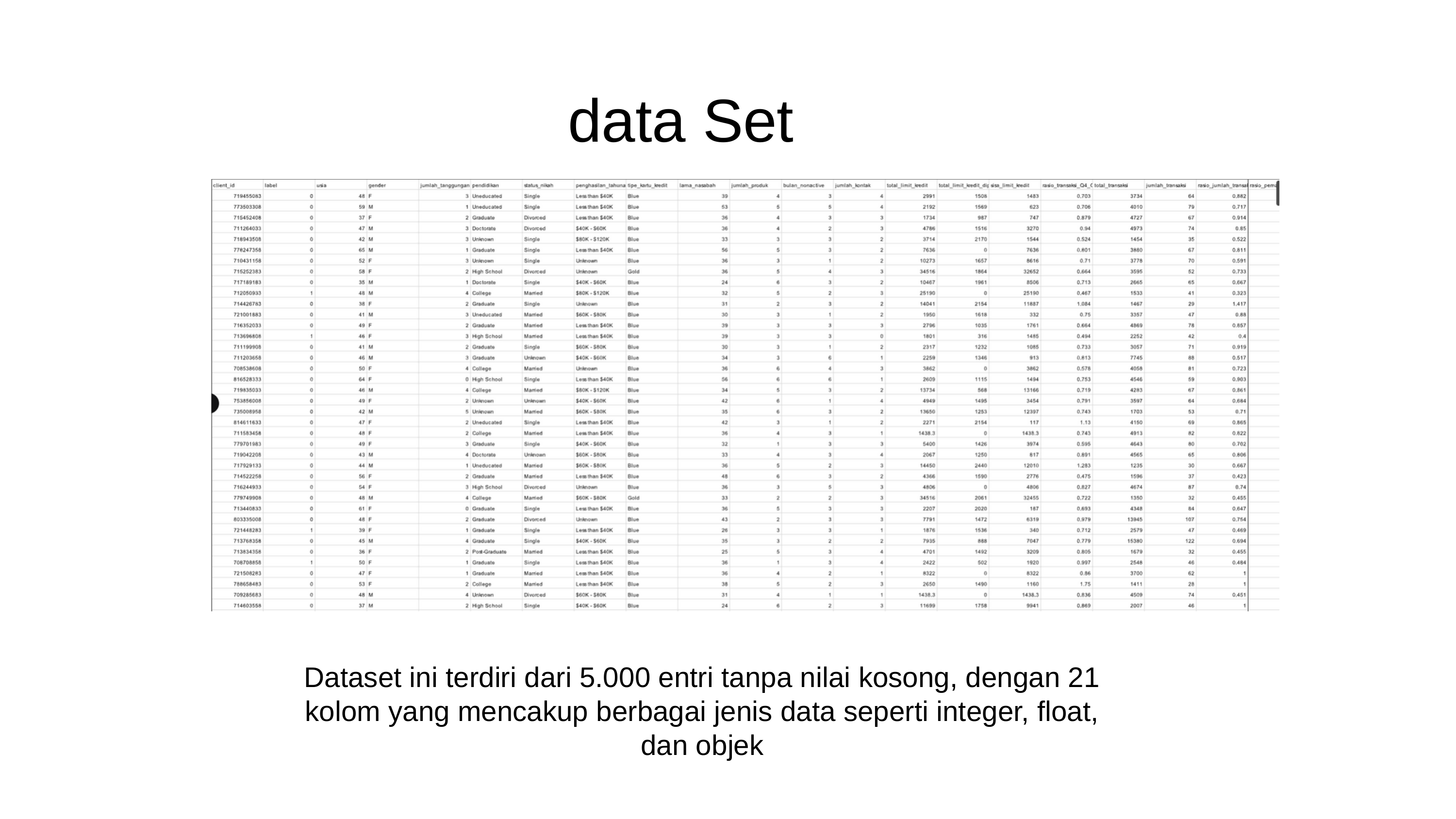

data Set

Dataset ini terdiri dari 5.000 entri tanpa nilai kosong, dengan 21 kolom yang mencakup berbagai jenis data seperti integer, float, dan objek